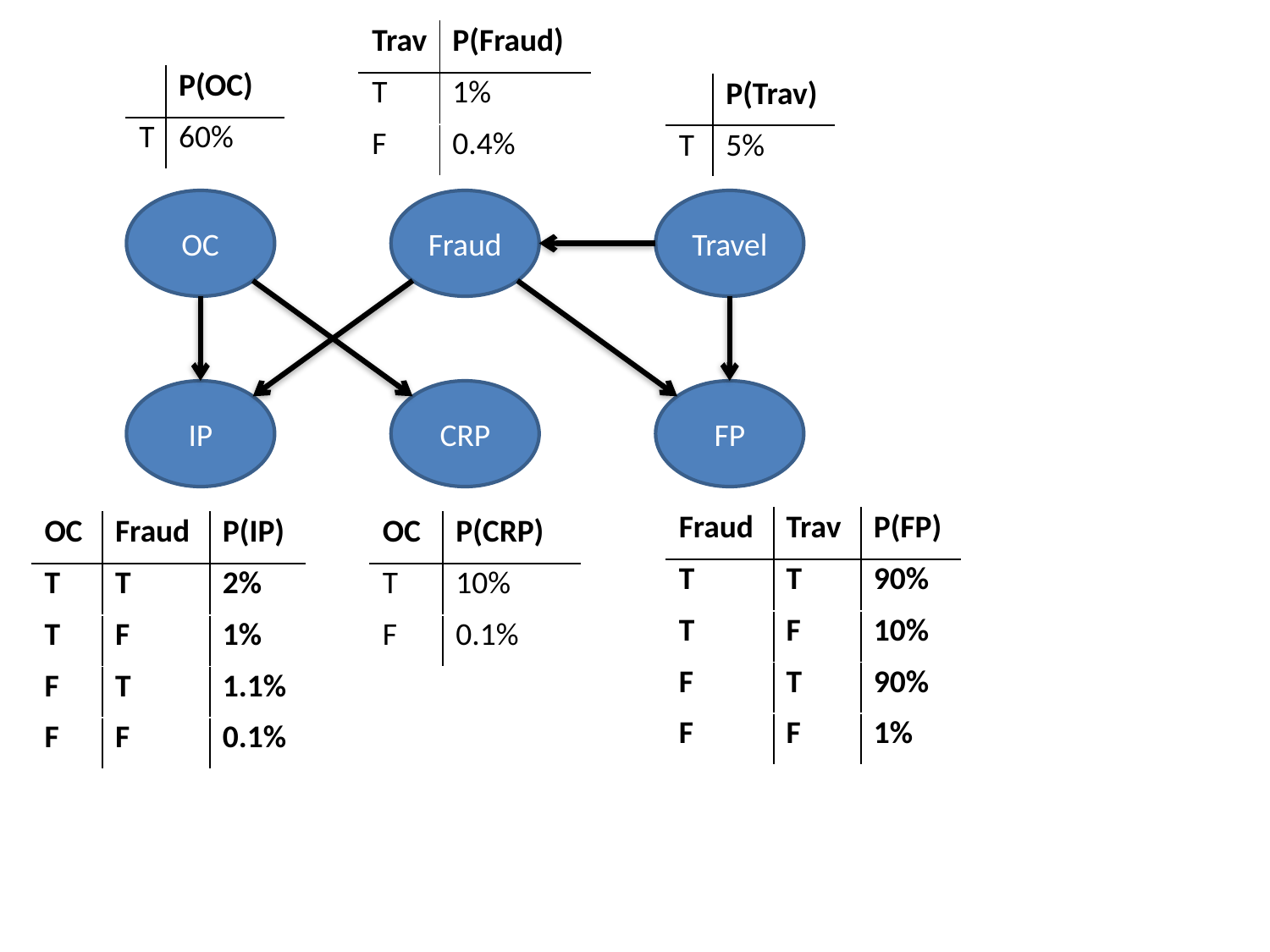

| Trav | P(Fraud) |
| --- | --- |
| T | 1% |
| F | 0.4% |
|  | P(OC) |
| --- | --- |
| T | 60% |
|  | P(Trav) |
| --- | --- |
| T | 5% |
OC
Fraud
Travel
IP
CRP
FP
| Fraud | Trav | P(FP) |
| --- | --- | --- |
| T | T | 90% |
| T | F | 10% |
| F | T | 90% |
| F | F | 1% |
| OC | Fraud | P(IP) |
| --- | --- | --- |
| T | T | 2% |
| T | F | 1% |
| F | T | 1.1% |
| F | F | 0.1% |
| OC | P(CRP) |
| --- | --- |
| T | 10% |
| F | 0.1% |